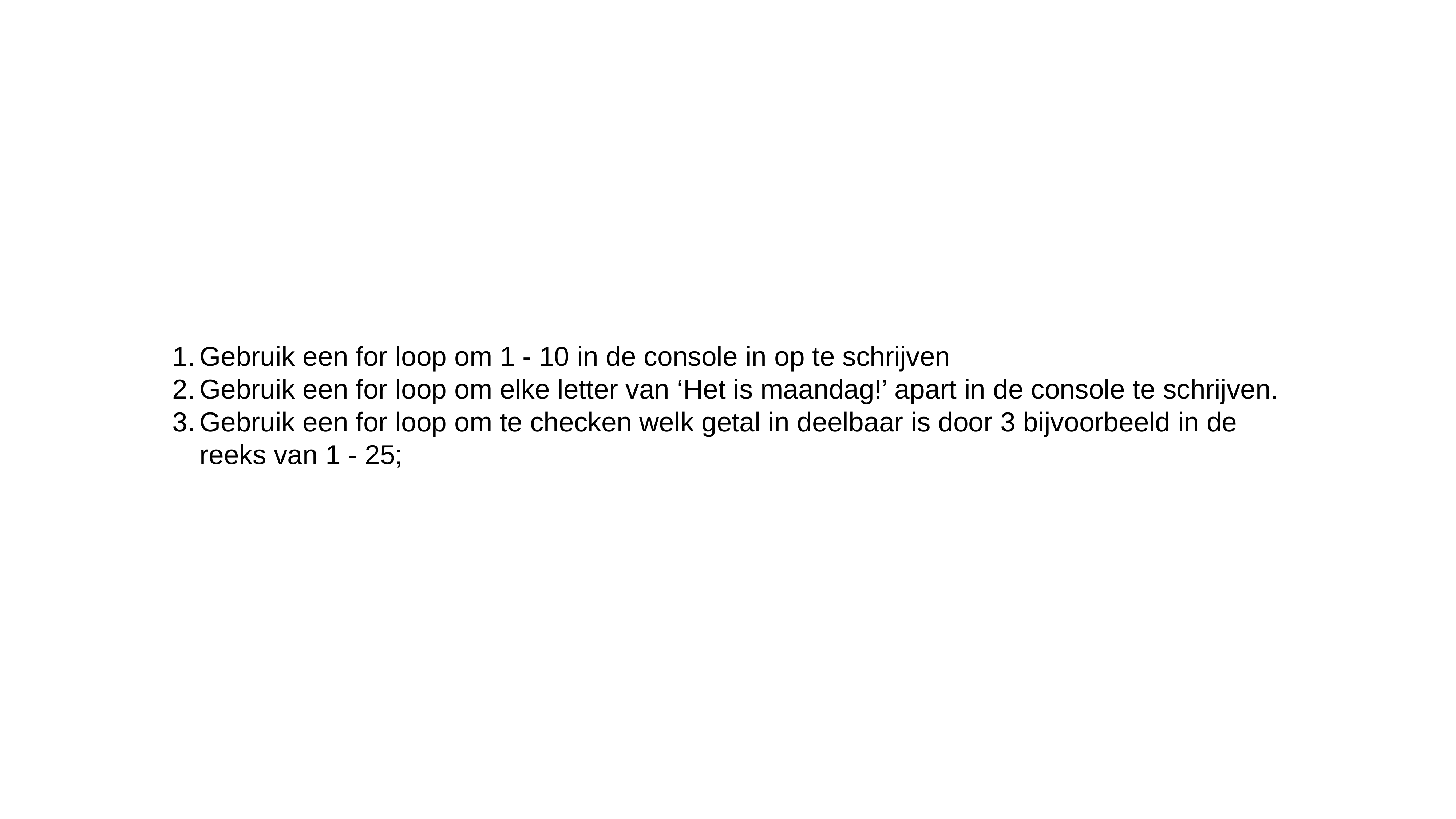

Gebruik een for loop om 1 - 10 in de console in op te schrijven
Gebruik een for loop om elke letter van ‘Het is maandag!’ apart in de console te schrijven.
Gebruik een for loop om te checken welk getal in deelbaar is door 3 bijvoorbeeld in de reeks van 1 - 25;